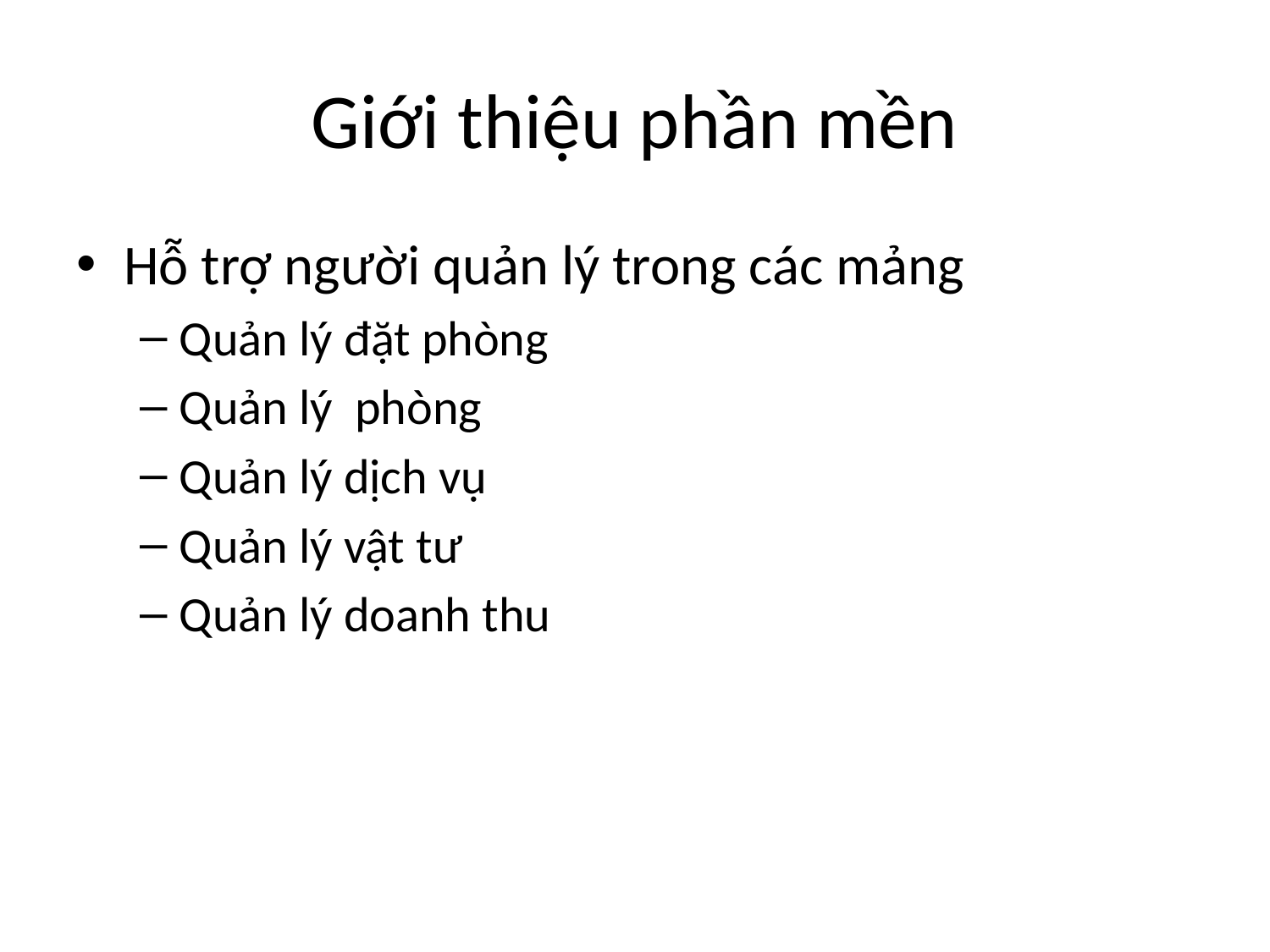

# Giới thiệu phần mền
Hỗ trợ người quản lý trong các mảng
Quản lý đặt phòng
Quản lý  phòng
Quản lý dịch vụ
Quản lý vật tư
Quản lý doanh thu